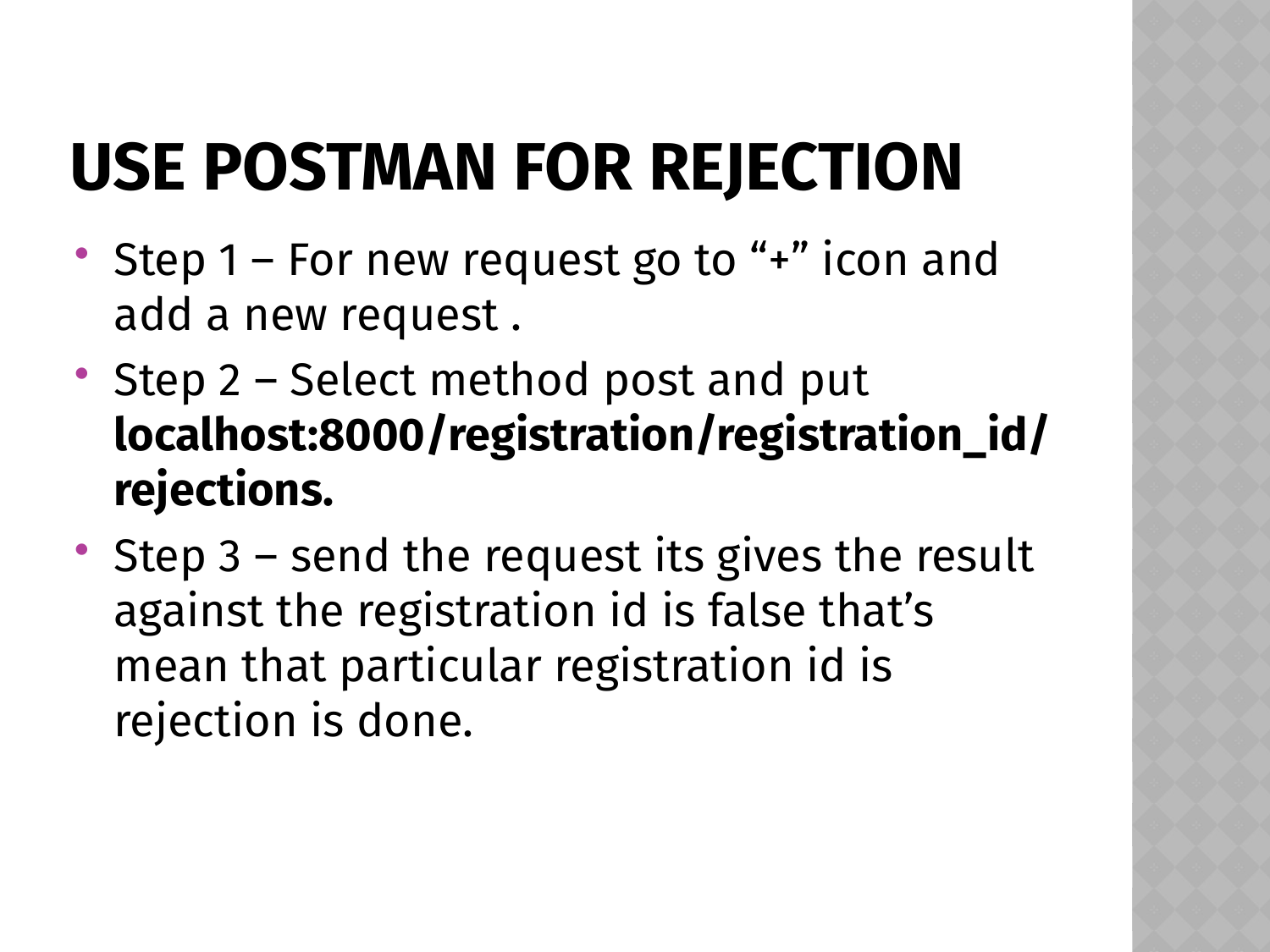

# Use postman for Rejection
Step 1 – For new request go to “+” icon and add a new request .
Step 2 – Select method post and put localhost:8000/registration/registration_id/rejections.
Step 3 – send the request its gives the result against the registration id is false that’s mean that particular registration id is rejection is done.